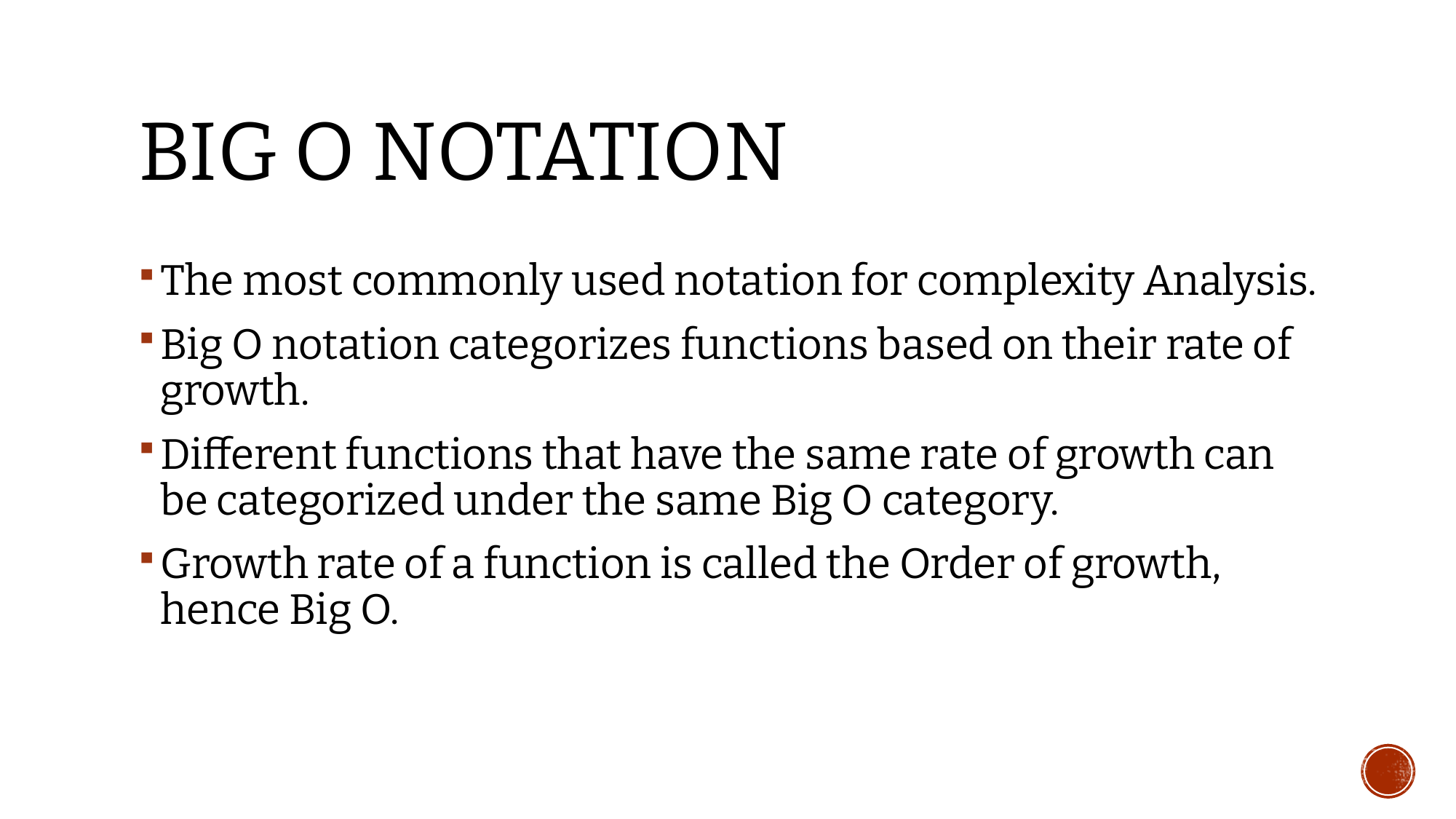

# Big O Notation
The most commonly used notation for complexity Analysis.
Big O notation categorizes functions based on their rate of growth.
Different functions that have the same rate of growth can be categorized under the same Big O category.
Growth rate of a function is called the Order of growth, hence Big O.